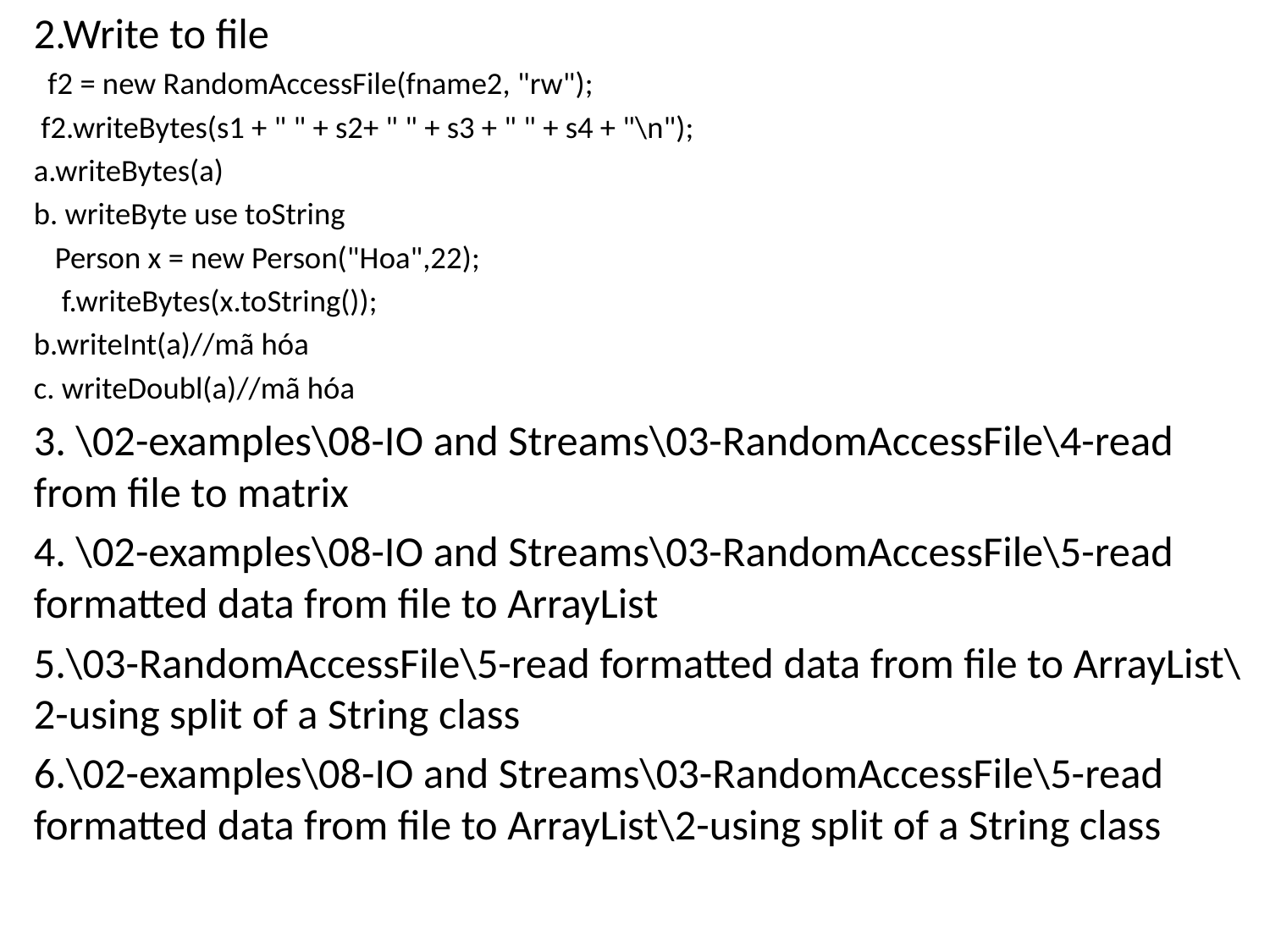

2.Write to file
  f2 = new RandomAccessFile(fname2, "rw");
 f2.writeBytes(s1 + " " + s2+ " " + s3 + " " + s4 + "\n");
a.writeBytes(a)
b. writeByte use toString
   Person x = new Person("Hoa",22);
    f.writeBytes(x.toString());
b.writeInt(a)//mã hóa
c. writeDoubl(a)//mã hóa
3. \02-examples\08-IO and Streams\03-RandomAccessFile\4-read from file to matrix
4. \02-examples\08-IO and Streams\03-RandomAccessFile\5-read formatted data from file to ArrayList
5.\03-RandomAccessFile\5-read formatted data from file to ArrayList\2-using split of a String class
6.\02-examples\08-IO and Streams\03-RandomAccessFile\5-read formatted data from file to ArrayList\2-using split of a String class

#